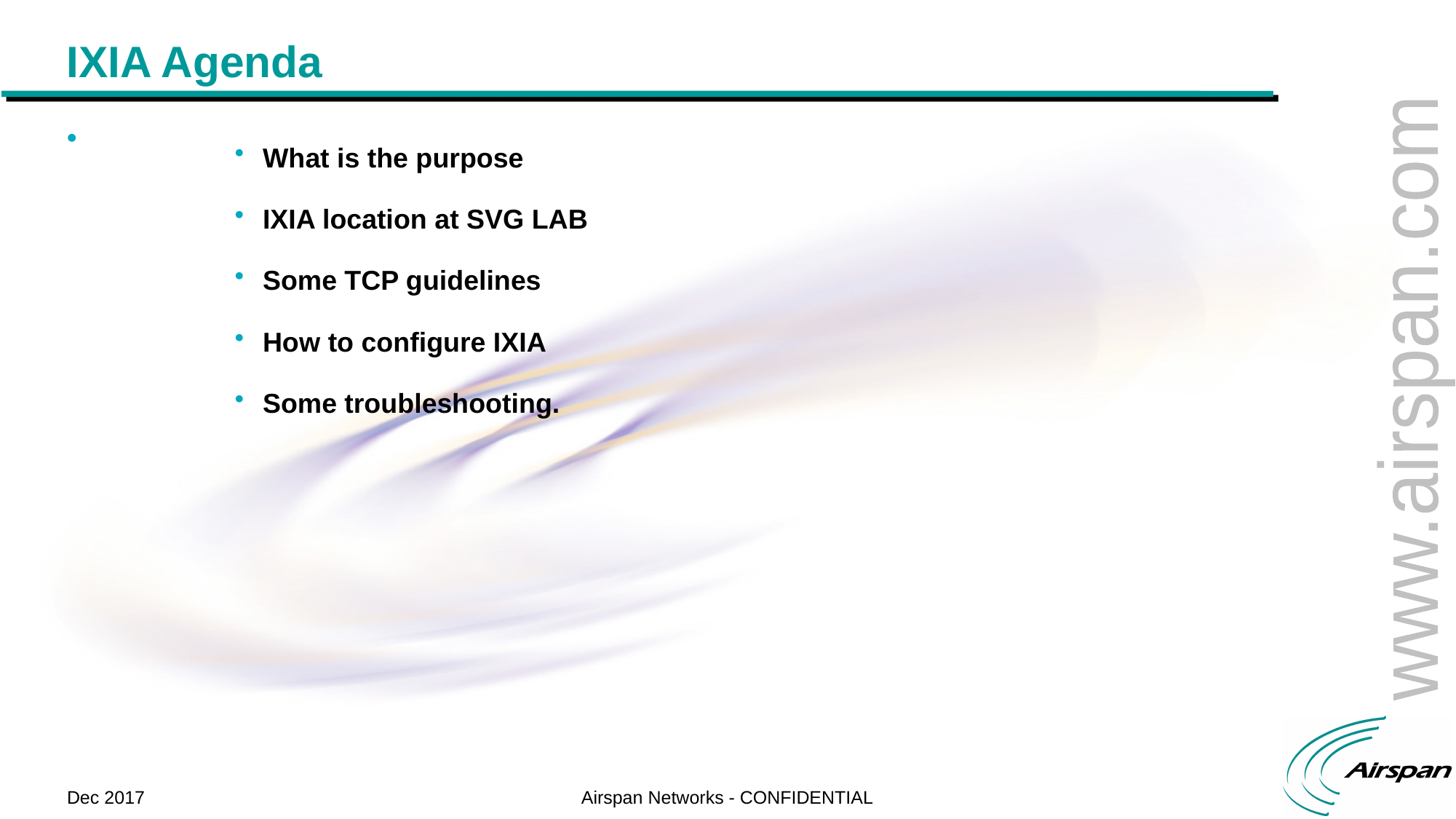

# IXIA Agenda

What is the purpose
IXIA location at SVG LAB
Some TCP guidelines
How to configure IXIA
Some troubleshooting.

Dec 2017
Airspan Networks - CONFIDENTIAL